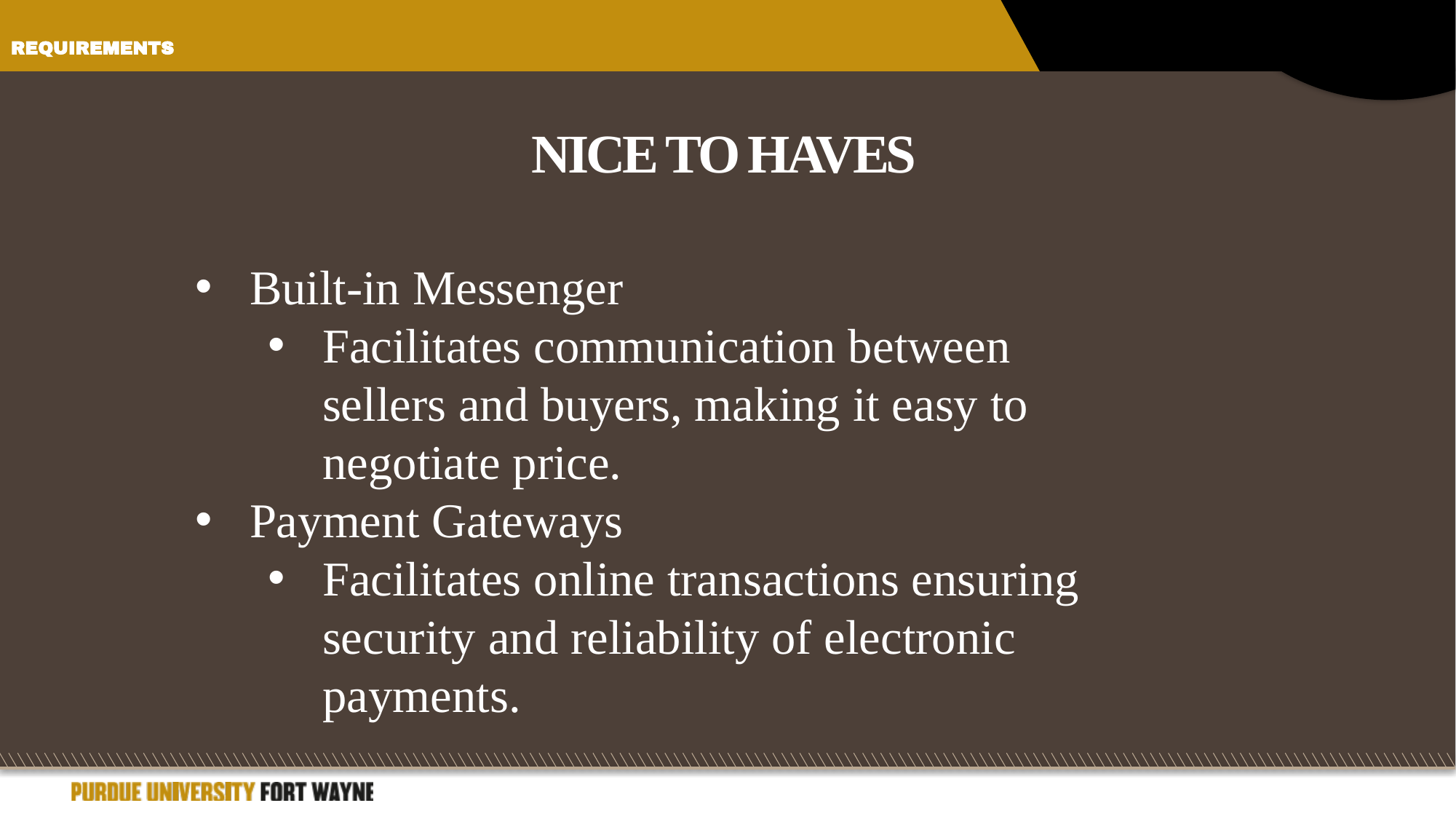

Requirements
Nice to haves
Built-in Messenger
Facilitates communication between sellers and buyers, making it easy to negotiate price.
Payment Gateways
Facilitates online transactions ensuring security and reliability of electronic payments.